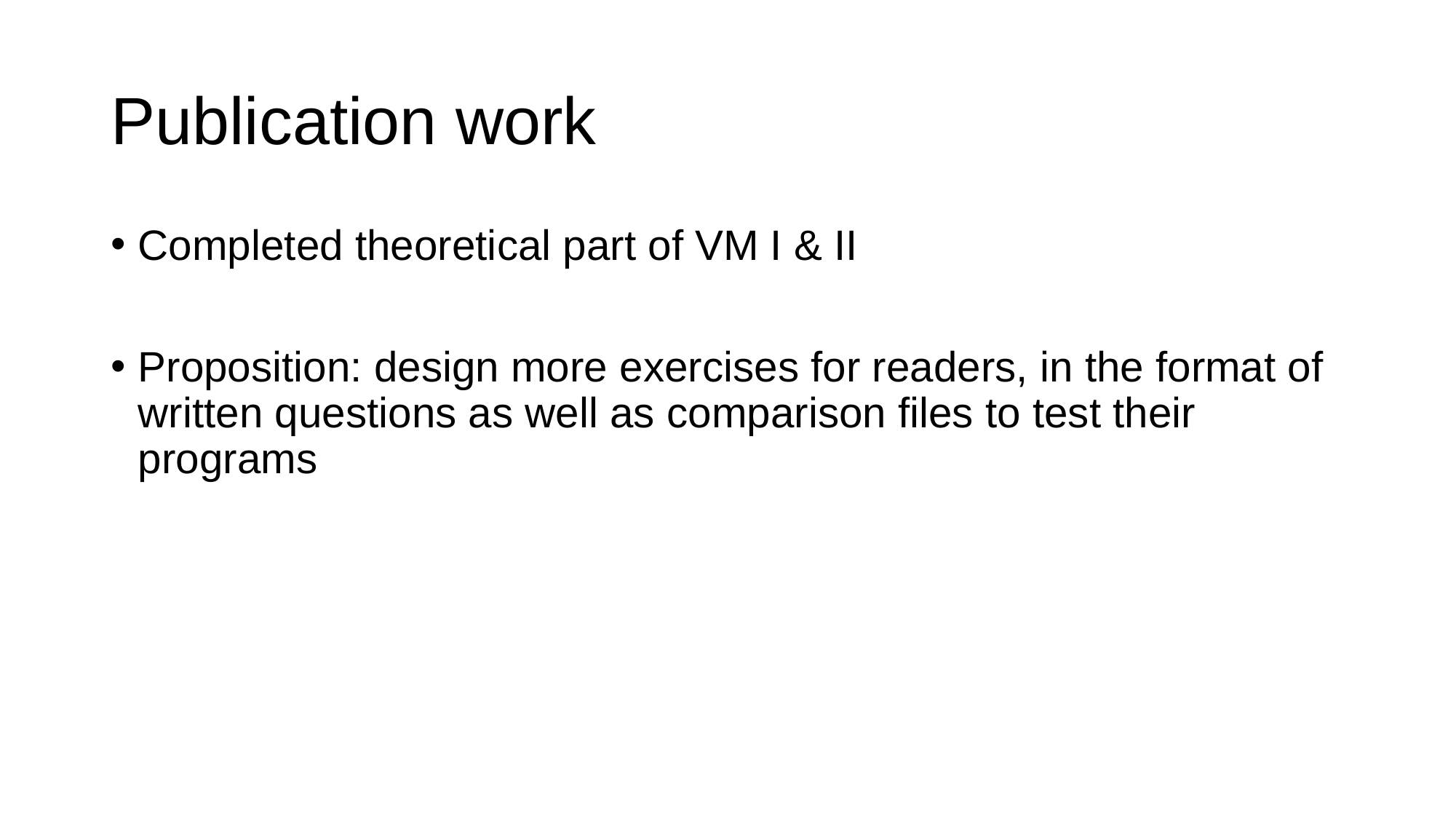

# Publication work
Completed theoretical part of VM I & II

Proposition: design more exercises for readers, in the format of written questions as well as comparison files to test their programs